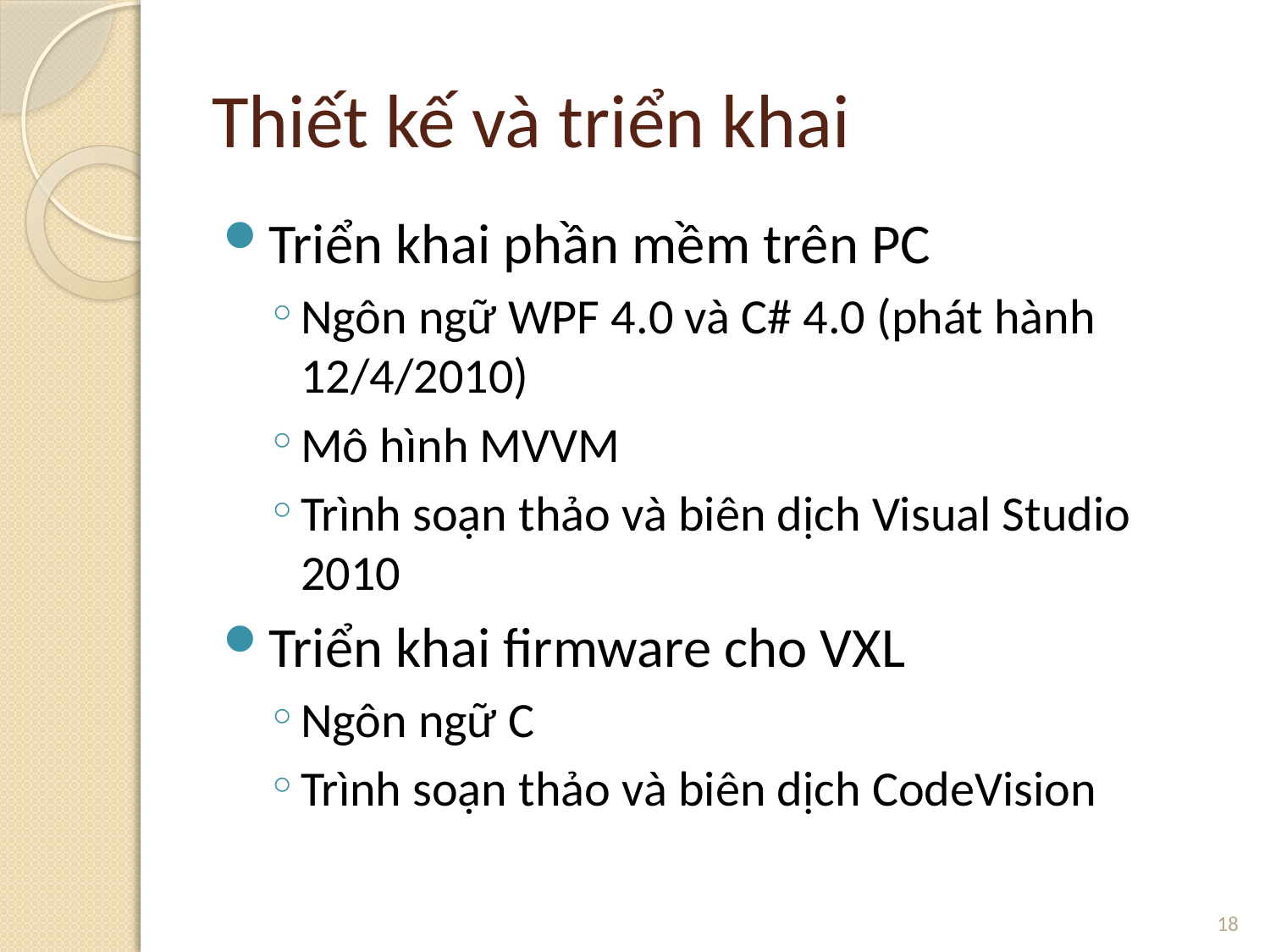

# Thiết kế và triển khai
Triển khai phần mềm trên PC
Ngôn ngữ WPF 4.0 và C# 4.0 (phát hành 12/4/2010)
Mô hình MVVM
Trình soạn thảo và biên dịch Visual Studio 2010
Triển khai firmware cho VXL
Ngôn ngữ C
Trình soạn thảo và biên dịch CodeVision
18